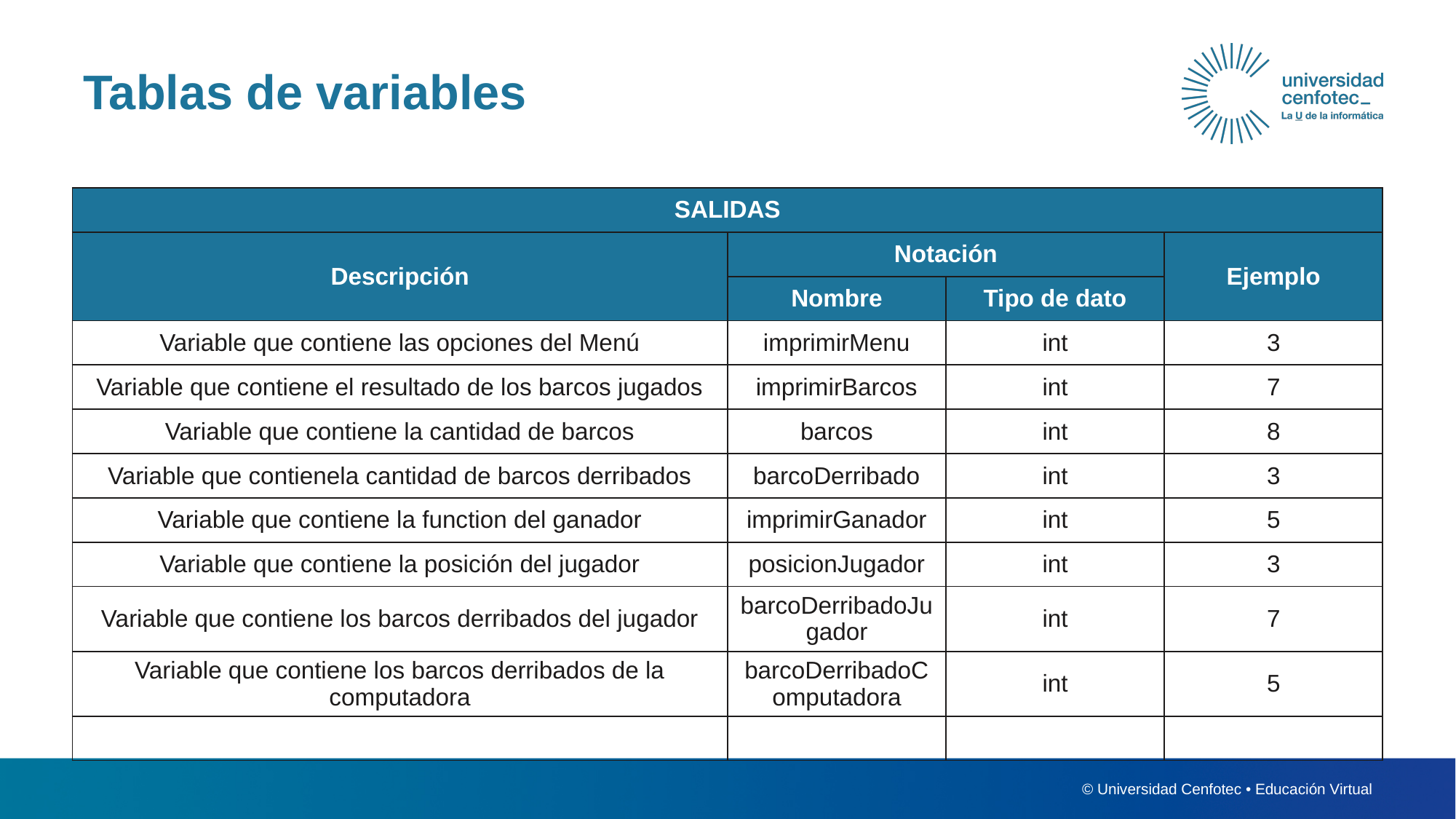

# Tablas de variables
| SALIDAS |  |  |  |
| --- | --- | --- | --- |
| Descripción | Notación |  | Ejemplo |
|  | Nombre | Tipo de dato |  |
| Variable que contiene las opciones del Menú | imprimirMenu | int | 3 |
| Variable que contiene el resultado de los barcos jugados | imprimirBarcos | int | 7 |
| Variable que contiene la cantidad de barcos | barcos | int | 8 |
| Variable que contienela cantidad de barcos derribados | barcoDerribado | int | 3 |
| Variable que contiene la function del ganador | imprimirGanador | int | 5 |
| Variable que contiene la posición del jugador | posicionJugador | int | 3 |
| Variable que contiene los barcos derribados del jugador | barcoDerribadoJugador | int | 7 |
| Variable que contiene los barcos derribados de la computadora | barcoDerribadoComputadora | int | 5 |
|  |  |  |  |